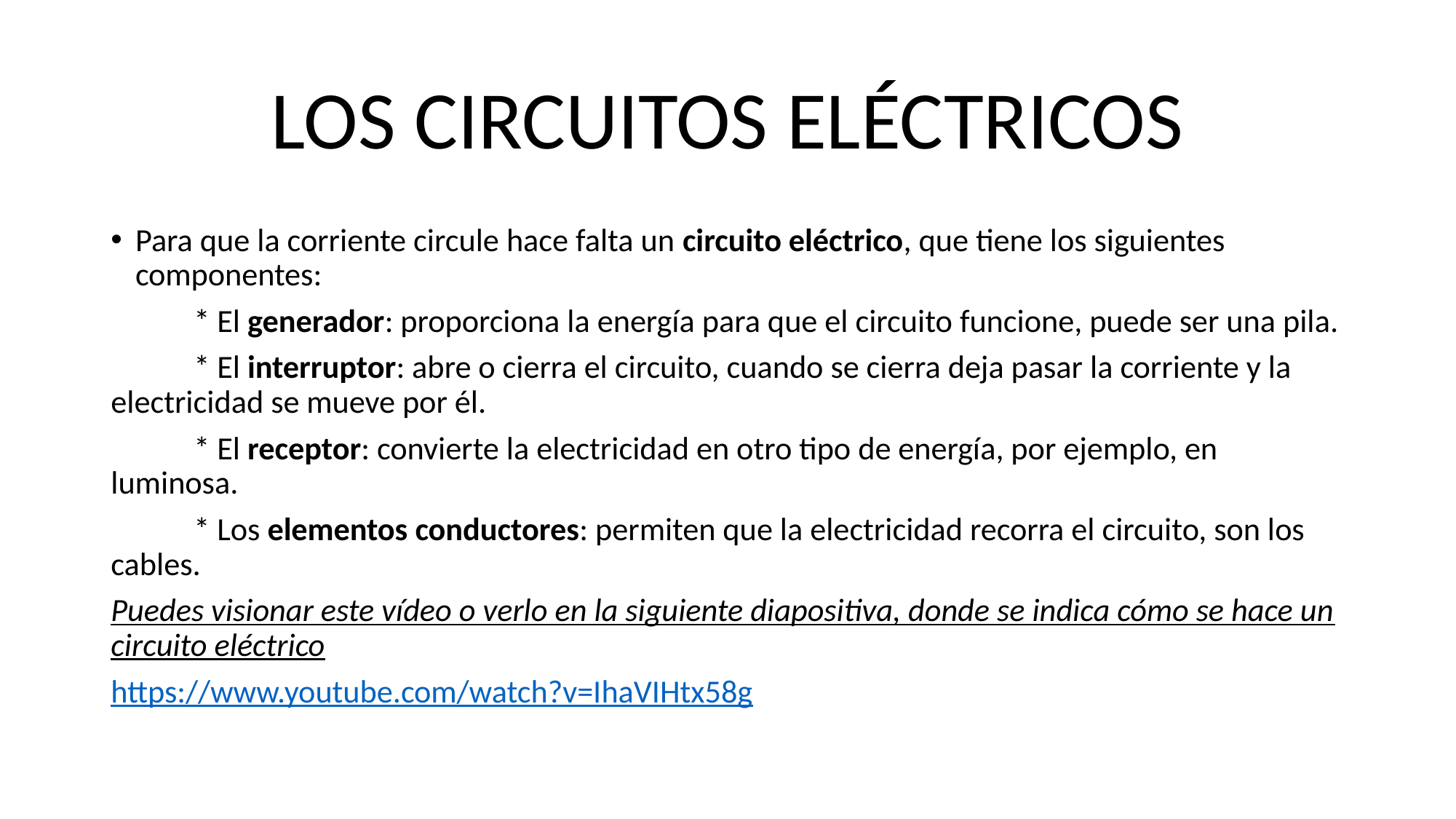

# LOS CIRCUITOS ELÉCTRICOS
Para que la corriente circule hace falta un circuito eléctrico, que tiene los siguientes componentes:
	* El generador: proporciona la energía para que el circuito funcione, puede ser una pila.
	* El interruptor: abre o cierra el circuito, cuando se cierra deja pasar la corriente y la electricidad se mueve por él.
	* El receptor: convierte la electricidad en otro tipo de energía, por ejemplo, en luminosa.
	* Los elementos conductores: permiten que la electricidad recorra el circuito, son los cables.
Puedes visionar este vídeo o verlo en la siguiente diapositiva, donde se indica cómo se hace un circuito eléctrico
https://www.youtube.com/watch?v=IhaVIHtx58g